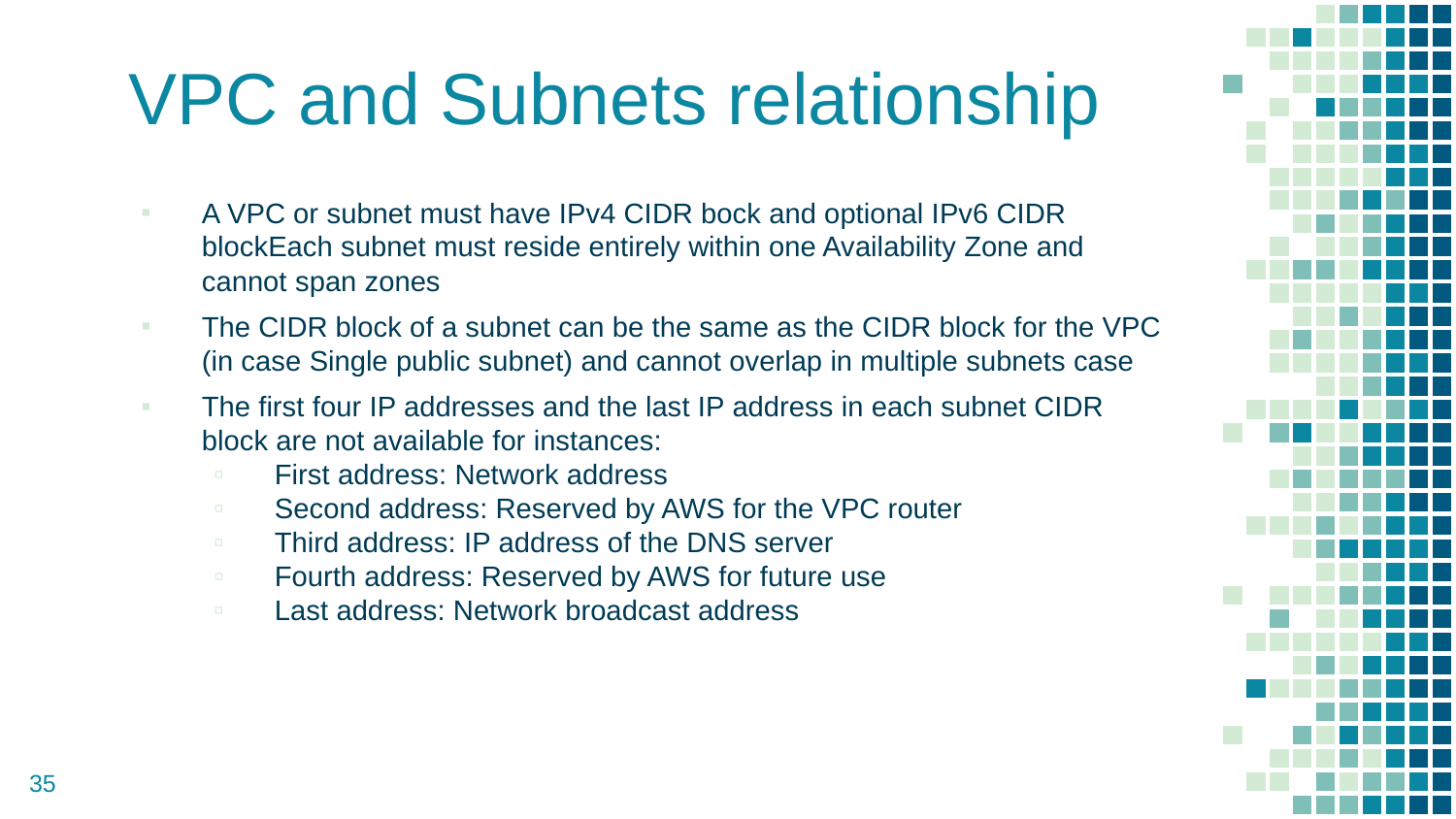

# VPC and Subnets relationship
A VPC or subnet must have IPv4 CIDR bock and optional IPv6 CIDR blockEach subnet must reside entirely within one Availability Zone and cannot span zones
The CIDR block of a subnet can be the same as the CIDR block for the VPC (in case Single public subnet) and cannot overlap in multiple subnets case
The first four IP addresses and the last IP address in each subnet CIDR block are not available for instances:
First address: Network address
Second address: Reserved by AWS for the VPC router
Third address: IP address of the DNS server
Fourth address: Reserved by AWS for future use
Last address: Network broadcast address
35